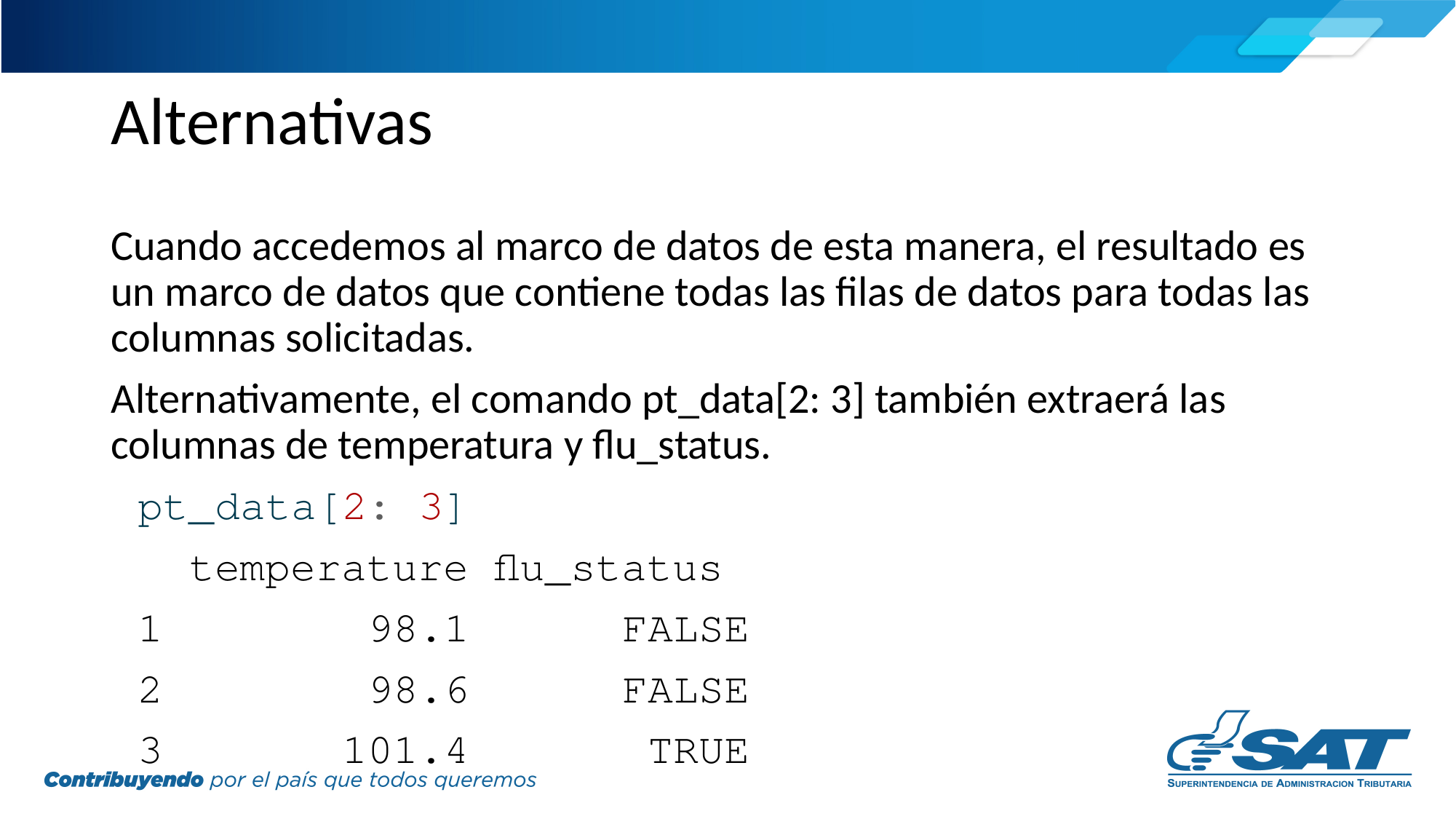

# Alternativas
Cuando accedemos al marco de datos de esta manera, el resultado es un marco de datos que contiene todas las filas de datos para todas las columnas solicitadas.
Alternativamente, el comando pt_data[2: 3] también extraerá las columnas de temperatura y flu_status.
pt_data[2: 3]
  temperature flu_status
1        98.1      FALSE
2        98.6      FALSE
3       101.4       TRUE